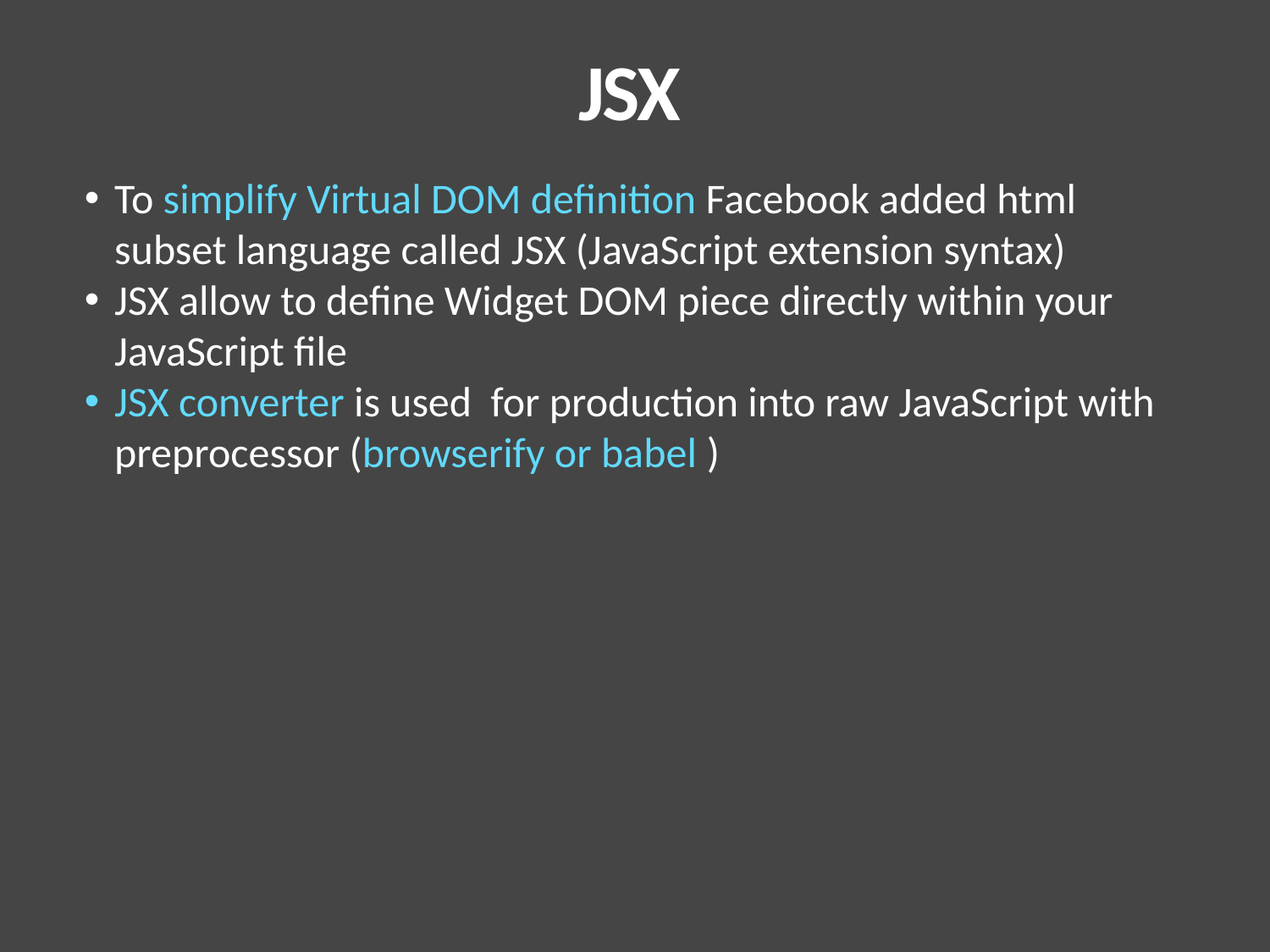

JSX
To simplify Virtual DOM definition Facebook added html subset language called JSX (JavaScript extension syntax)
JSX allow to define Widget DOM piece directly within your JavaScript file
JSX converter is used  for production into raw JavaScript with preprocessor (browserify or babel )